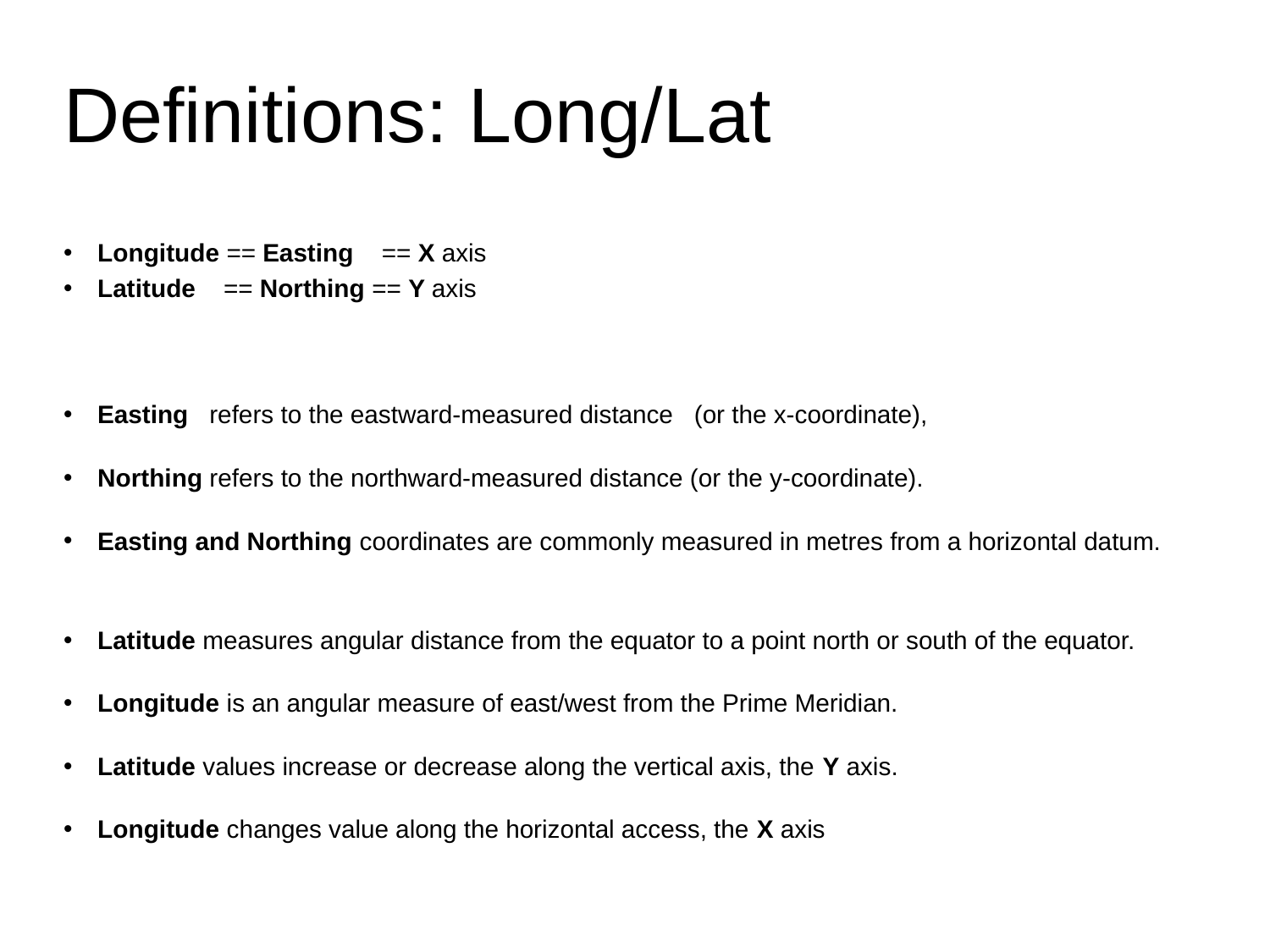

4/22/2024

24
# Definitions: Long/Lat

Longitude == Easting    == X axis
Latitude    == Northing == Y axis

Easting   refers to the eastward-measured distance   (or the x-coordinate),
Northing refers to the northward-measured distance (or the y-coordinate).
Easting and Northing coordinates are commonly measured in metres from a horizontal datum.

Latitude measures angular distance from the equator to a point north or south of the equator.
Longitude is an angular measure of east/west from the Prime Meridian.
Latitude values increase or decrease along the vertical axis, the Y axis.
Longitude changes value along the horizontal access, the X axis